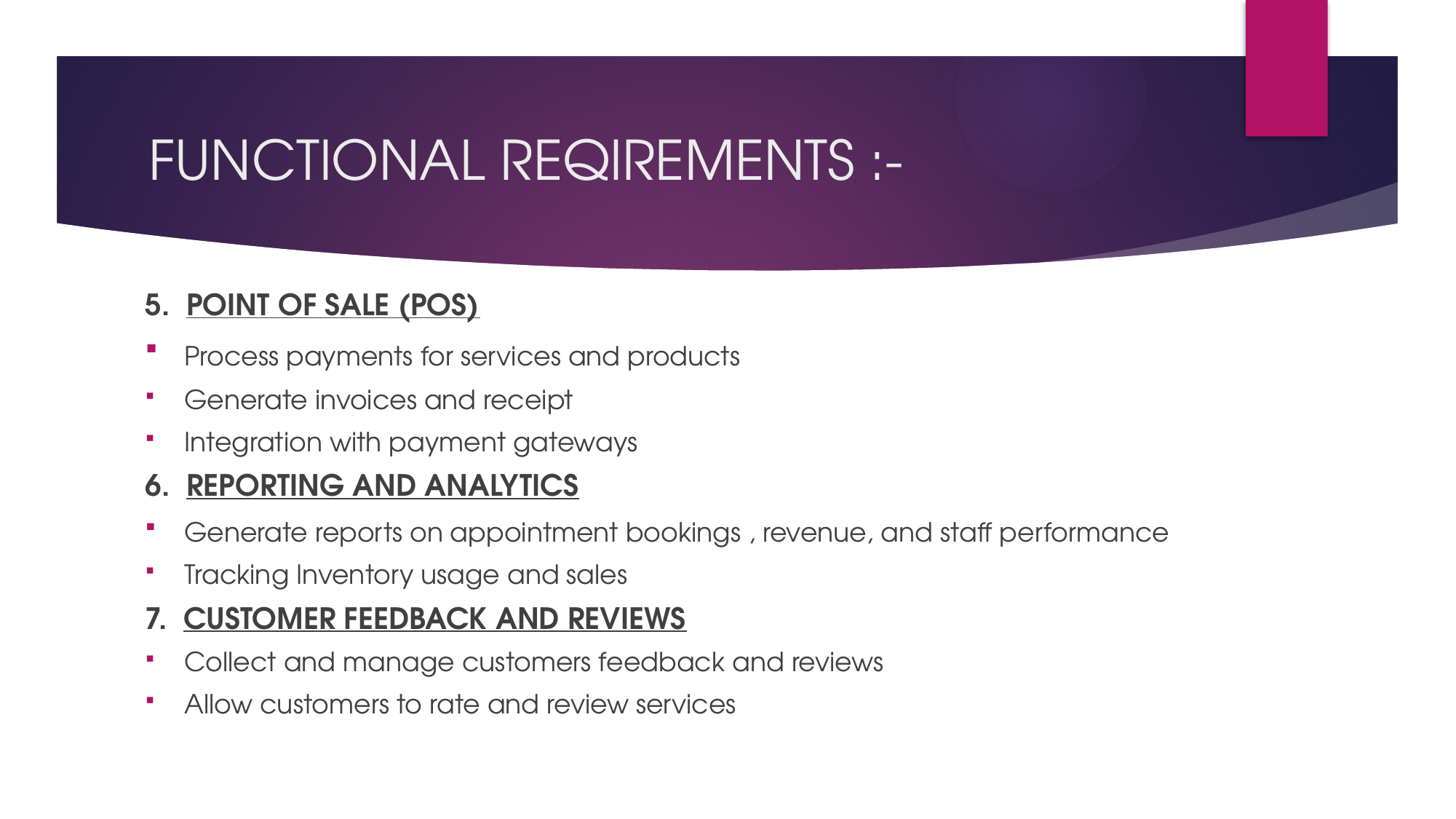

# FUNCTIONAL REQIREMENTS :-
5.  POINT OF SALE (POS)
	Process payments for services and products
	Generate invoices and receipt
	Integration with payment gateways
6.  REPORTING AND ANALYTICS
	Generate reports on appointment bookings , revenue, and staff performance
	Tracking Inventory usage and sales
7.  CUSTOMER FEEDBACK AND REVIEWS
	Collect and manage customers feedback and reviews
	Allow customers to rate and review services